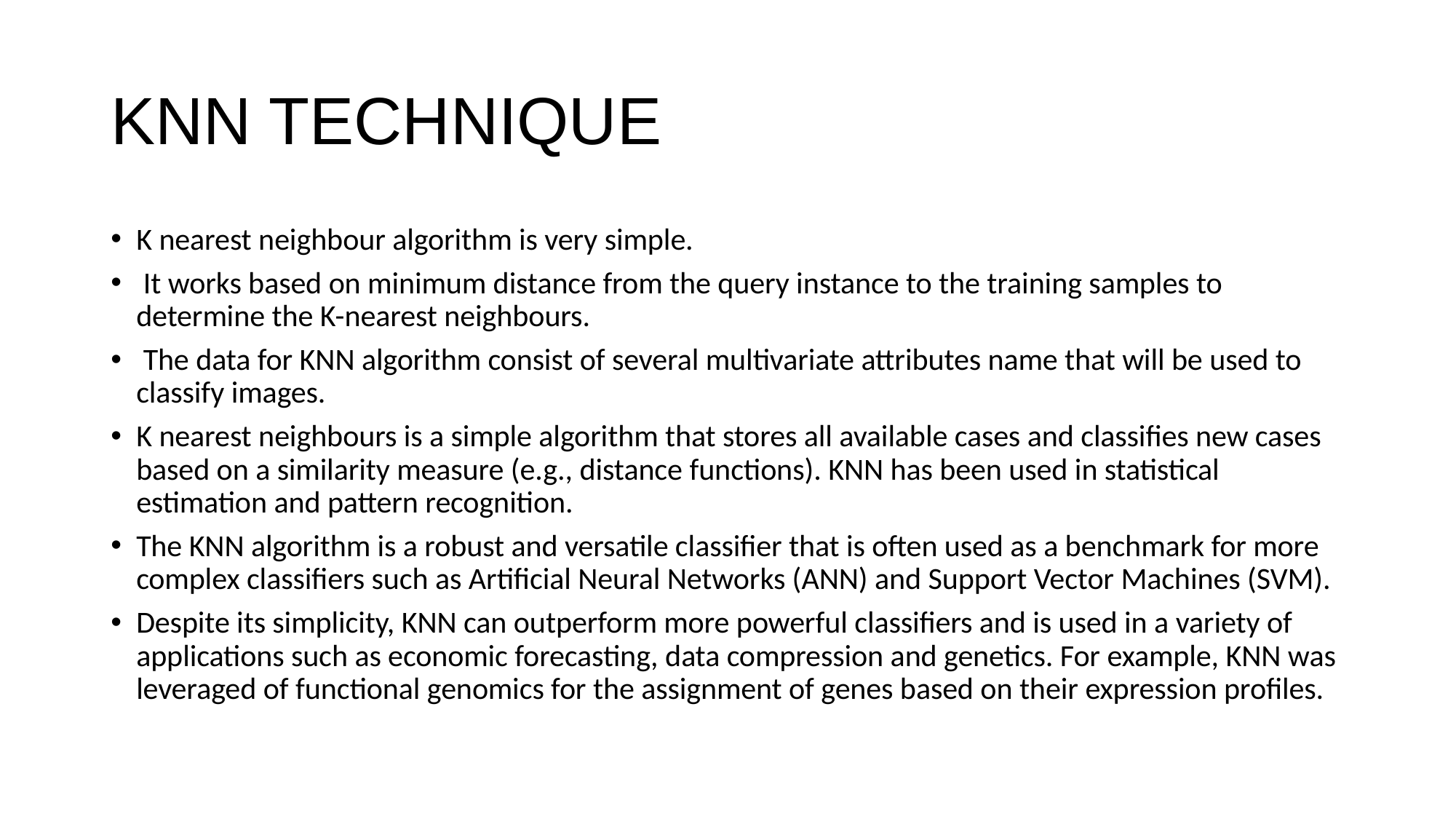

# KNN TECHNIQUE
K nearest neighbour algorithm is very simple.
 It works based on minimum distance from the query instance to the training samples to determine the K-nearest neighbours.
 The data for KNN algorithm consist of several multivariate attributes name that will be used to classify images.
K nearest neighbours is a simple algorithm that stores all available cases and classifies new cases based on a similarity measure (e.g., distance functions). KNN has been used in statistical estimation and pattern recognition.
The KNN algorithm is a robust and versatile classifier that is often used as a benchmark for more complex classifiers such as Artificial Neural Networks (ANN) and Support Vector Machines (SVM).
Despite its simplicity, KNN can outperform more powerful classifiers and is used in a variety of applications such as economic forecasting, data compression and genetics. For example, KNN was leveraged of functional genomics for the assignment of genes based on their expression profiles.